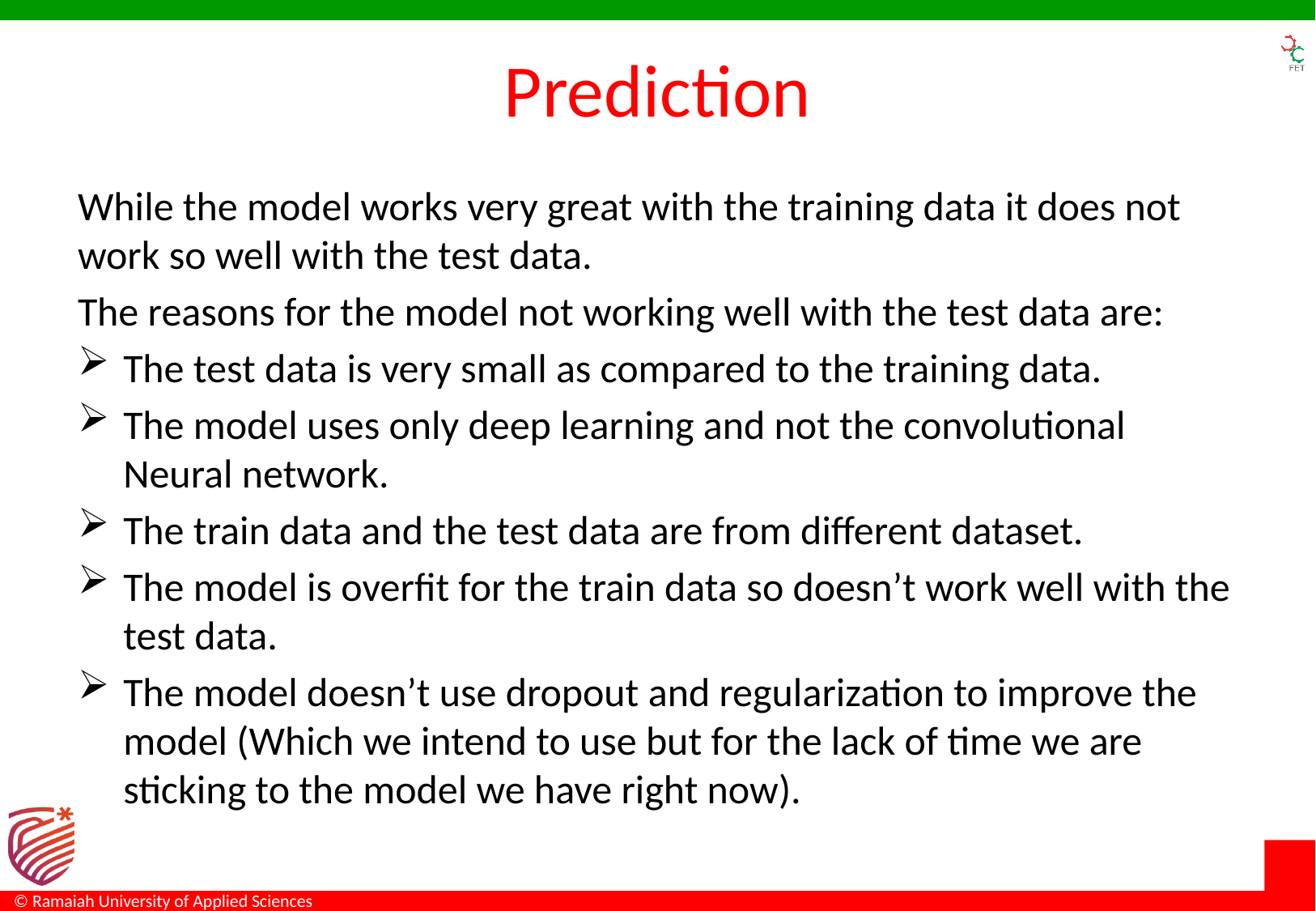

# Prediction
While the model works very great with the training data it does not work so well with the test data.
The reasons for the model not working well with the test data are:
The test data is very small as compared to the training data.
The model uses only deep learning and not the convolutional Neural network.
The train data and the test data are from different dataset.
The model is overfit for the train data so doesn’t work well with the test data.
The model doesn’t use dropout and regularization to improve the model (Which we intend to use but for the lack of time we are sticking to the model we have right now).